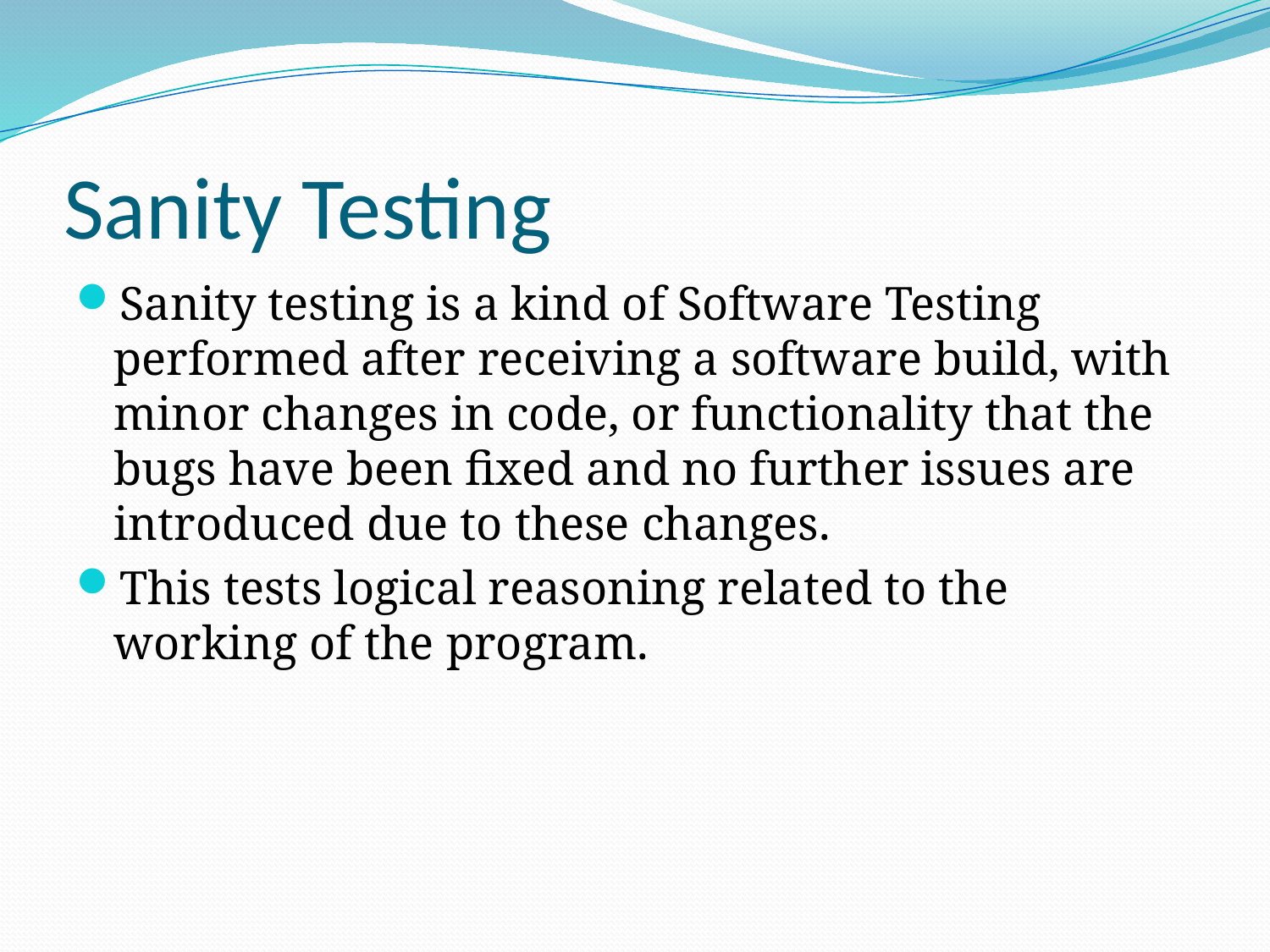

# Sanity Testing
Sanity testing is a kind of Software Testing performed after receiving a software build, with minor changes in code, or functionality that the bugs have been fixed and no further issues are introduced due to these changes.
This tests logical reasoning related to the working of the program.